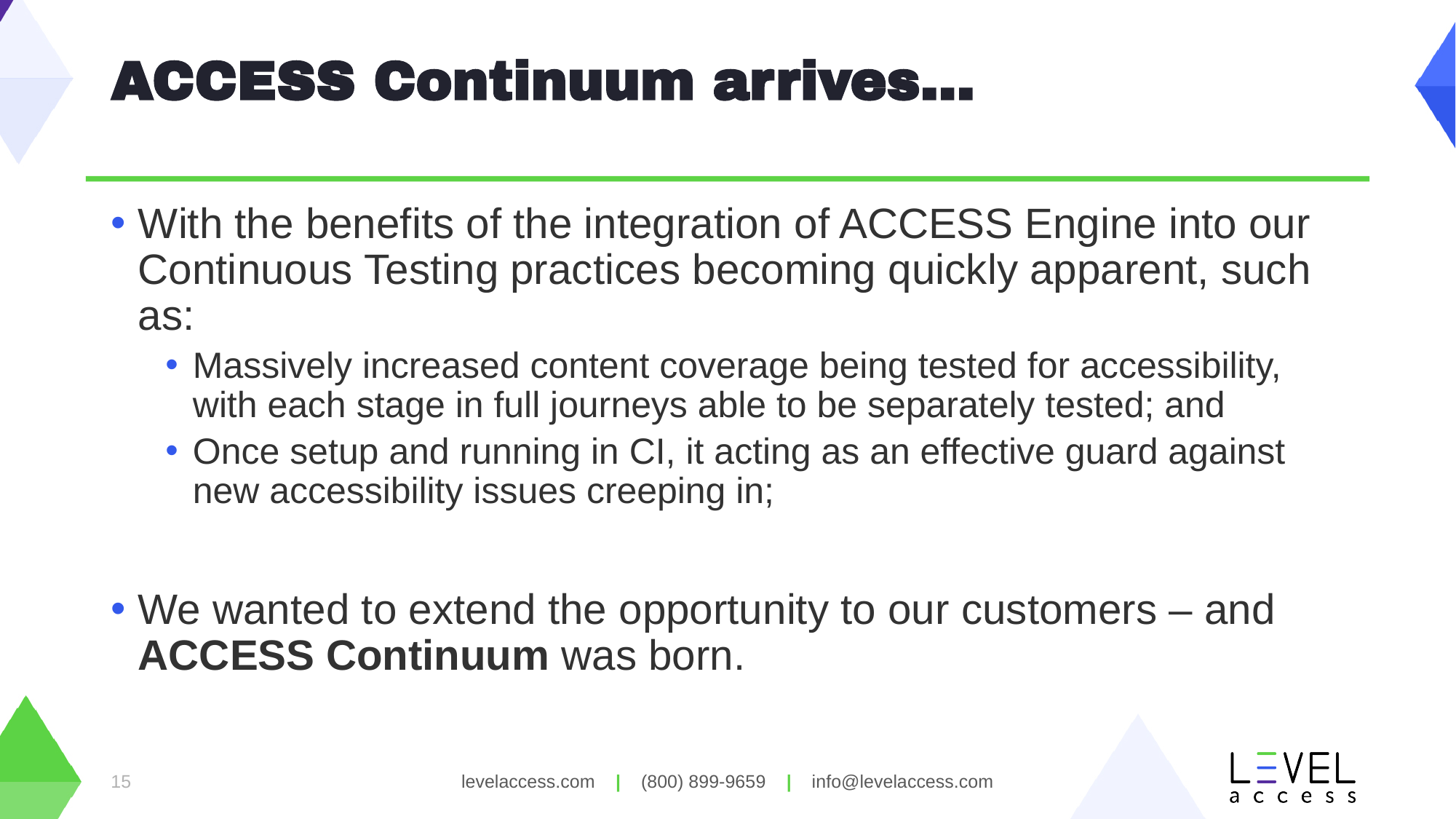

# ACCESS Continuum arrives…
With the benefits of the integration of ACCESS Engine into our Continuous Testing practices becoming quickly apparent, such as:
Massively increased content coverage being tested for accessibility, with each stage in full journeys able to be separately tested; and
Once setup and running in CI, it acting as an effective guard against new accessibility issues creeping in;

We wanted to extend the opportunity to our customers – and ACCESS Continuum was born.
15
levelaccess.com    |    (800) 899-9659    |    info@levelaccess.com